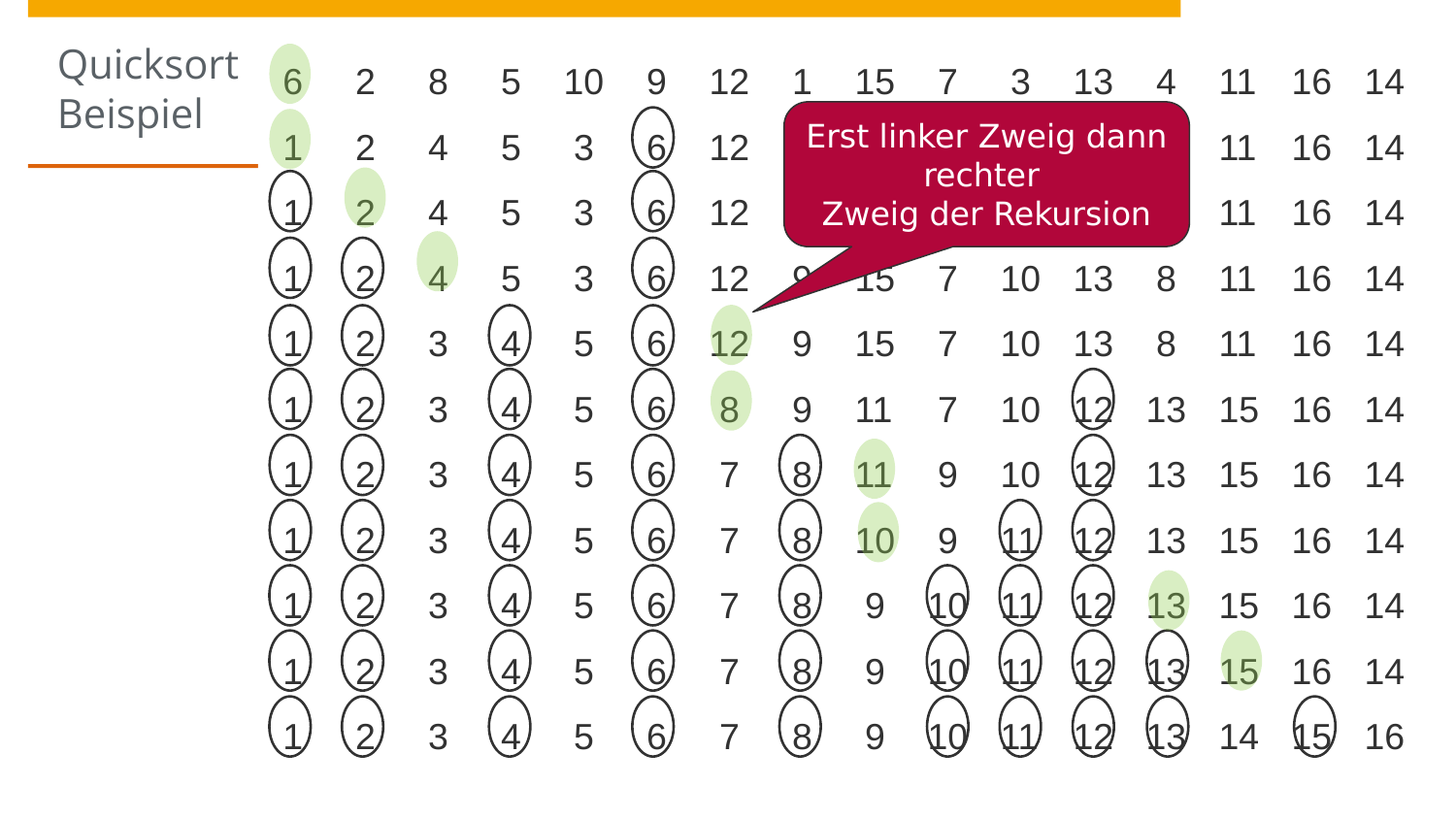

# Quicksort Beispiel
 6	 2	 8	 5	10	 9	12	 1	15	 7	 3	13	 4	11	16	14
 1	 2	 4	 5	 3	 6	12	 9	15	 7	10	13	 8	11	16	14
 1	 2	 4	 5	 3	 6	12	 9	15	 7	10	13	 8	11	16	14
 1	 2	 4	 5	 3	 6	12	 9	15	 7	10	13	 8	11	16	14
 1	 2	 3	 4	 5	 6	12	 9	15	 7	10	13	 8	11	16	14
 1	 2	 3	 4	 5	 6	 8	 9	11	 7	10	12	13	15	16	14
 1	 2	 3	 4	 5	 6	 7	 8	11	 9	10	12	13	15	16	14
 1	 2	 3	 4	 5	 6	 7	 8	10	 9	11	12	13	15	16	14
 1	 2	 3	 4	 5	 6	 7	 8	 9	10	11	12	13	15	16	14
 1	 2	 3	 4	 5	 6	 7	 8	 9	10	11	12	13	15	16	14
 1	 2	 3	 4	 5	 6	 7	 8	 9	10	11	12	13	14	15	16

Erst linker Zweig dann rechter
Zweig der Rekursion

Felix Naumann                       VL Programmiertechnik II                        Sommer 2021
9